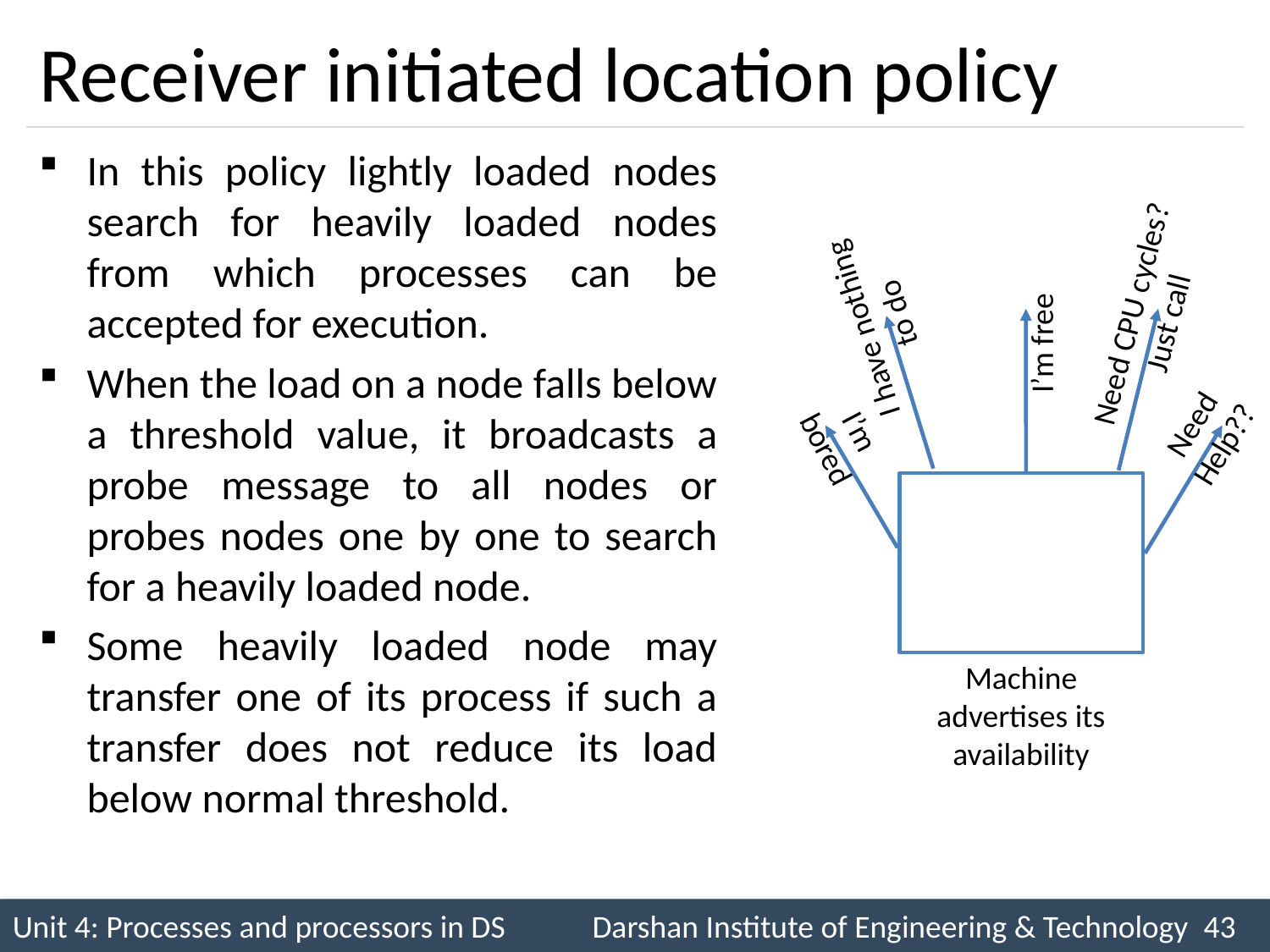

# Receiver initiated location policy
In this policy lightly loaded nodes search for heavily loaded nodes from which processes can be accepted for execution.
When the load on a node falls below a threshold value, it broadcasts a probe message to all nodes or probes nodes one by one to search for a heavily loaded node.
Some heavily loaded node may transfer one of its process if such a transfer does not reduce its load below normal threshold.
Need CPU cycles? Just call
I have nothing
 to do
I’m free
Need Help??
I’m bored

Machine advertises its availability